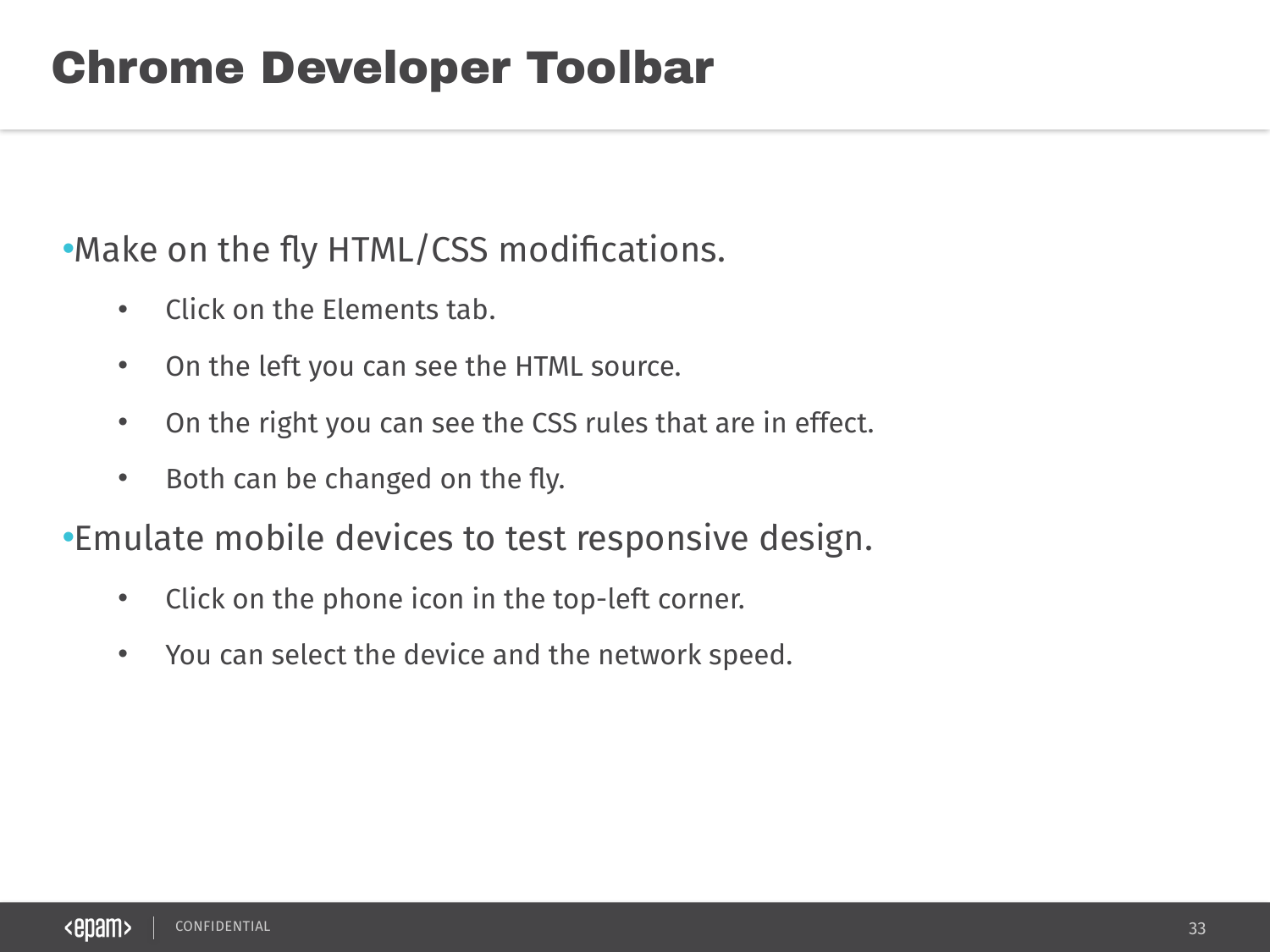

Chrome Developer Toolbar
Make on the fly HTML/CSS modifications.
Click on the Elements tab.
On the left you can see the HTML source.
On the right you can see the CSS rules that are in effect.
Both can be changed on the fly.
Emulate mobile devices to test responsive design.
Click on the phone icon in the top-left corner.
You can select the device and the network speed.